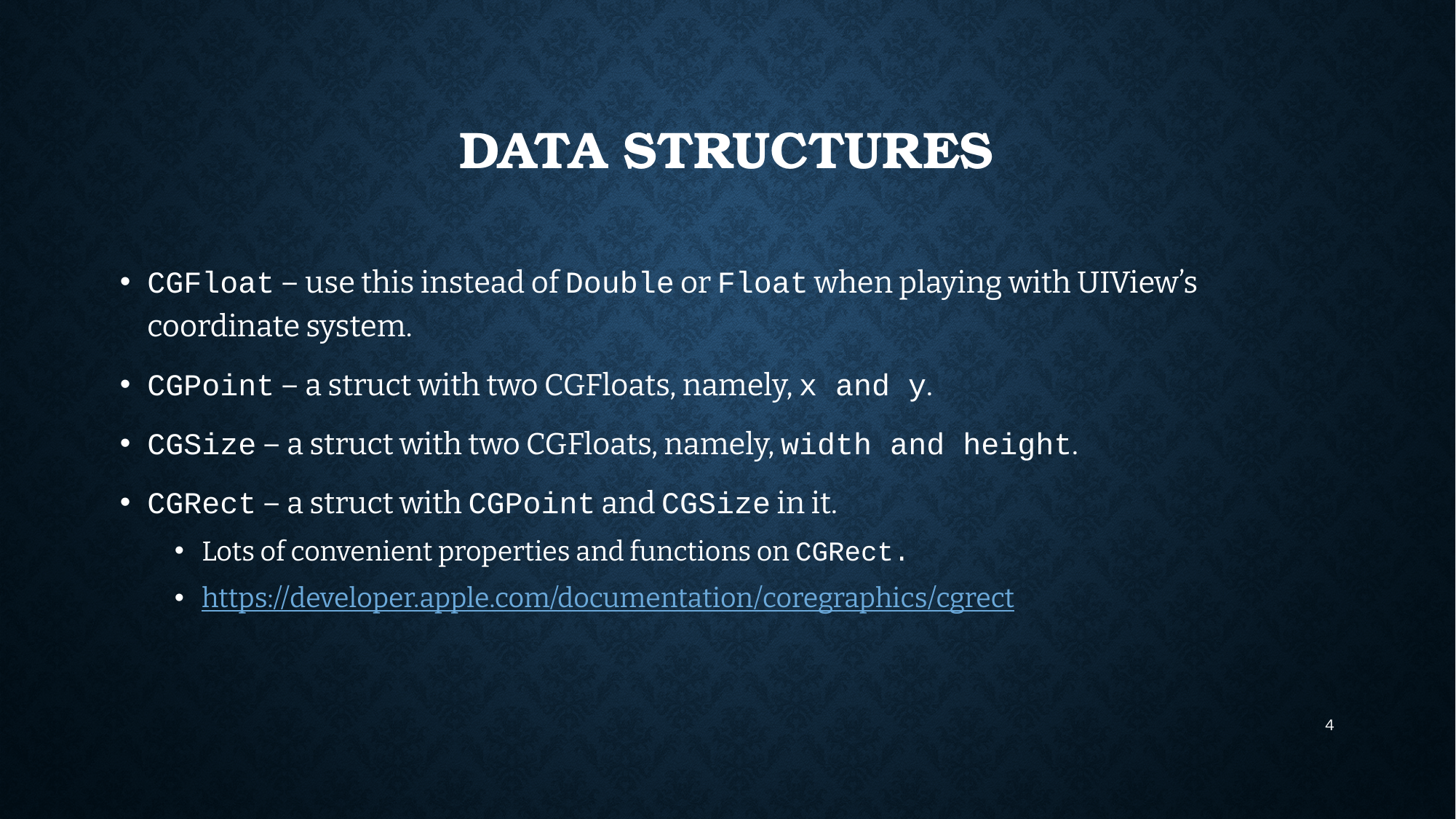

# Data structures
CGFloat – use this instead of Double or Float when playing with UIView’s coordinate system.
CGPoint – a struct with two CGFloats, namely, x and y.
CGSize – a struct with two CGFloats, namely, width and height.
CGRect – a struct with CGPoint and CGSize in it.
Lots of convenient properties and functions on CGRect.
https://developer.apple.com/documentation/coregraphics/cgrect
4